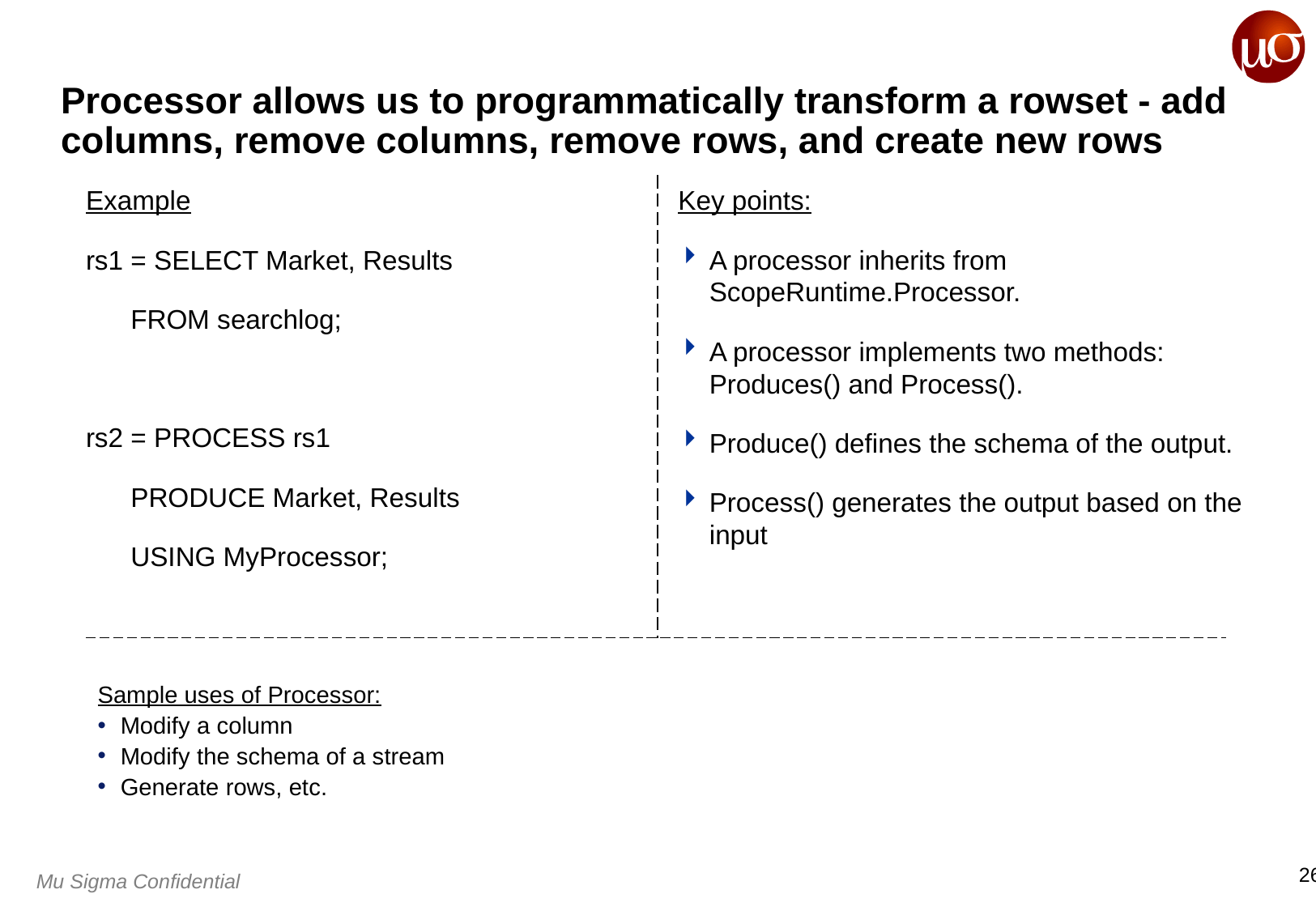

# Processor allows us to programmatically transform a rowset - add columns, remove columns, remove rows, and create new rows
Example
rs1 = SELECT Market, Results
      FROM searchlog;

rs2 = PROCESS rs1
      PRODUCE Market, Results
      USING MyProcessor;
Key points:
A processor inherits from ScopeRuntime.Processor.
A processor implements two methods: Produces() and Process().
Produce() defines the schema of the output.
Process() generates the output based on the input

Sample uses of Processor:
Modify a column
Modify the schema of a stream
Generate rows, etc.